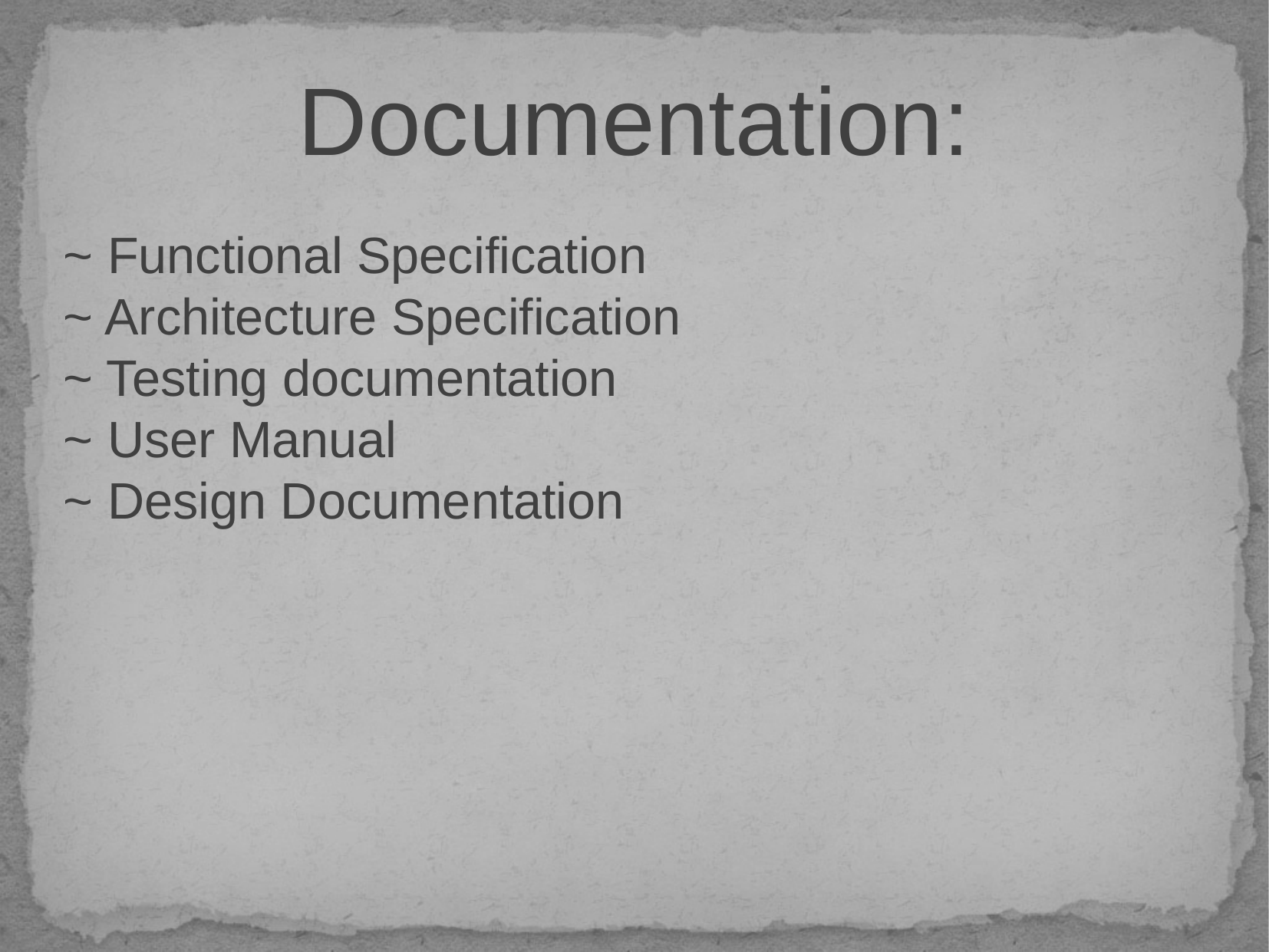

Documentation:
~ Functional Specification
~ Architecture Specification
~ Testing documentation
~ User Manual
~ Design Documentation